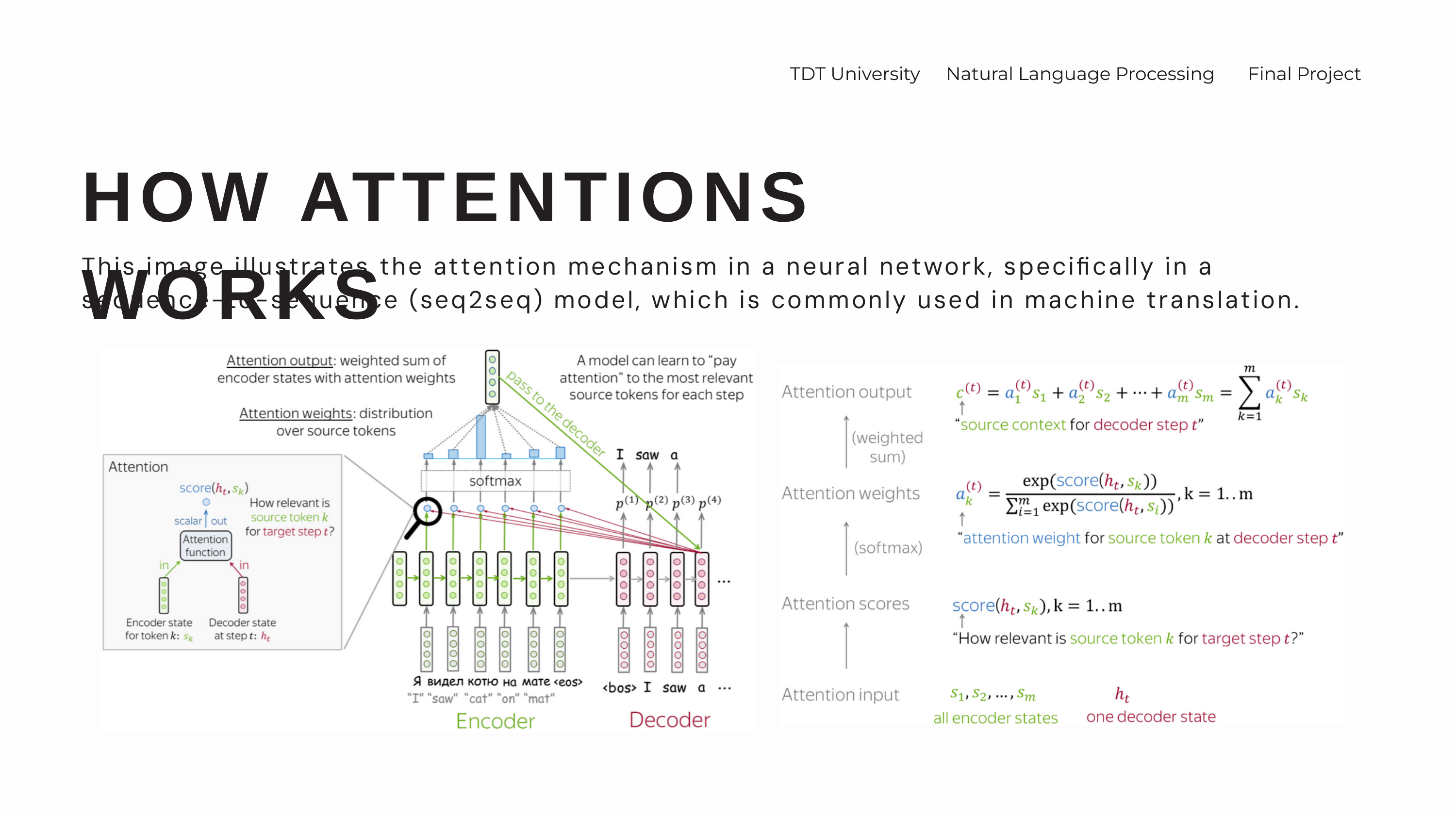

TDT University
Natural Language Processing
Final Project
HOW ATTENTIONS WORKS
This image illustrates the attention mechanism in a neural network, specifically in a sequence-to-sequence (seq2seq) model, which is commonly used in machine translation.